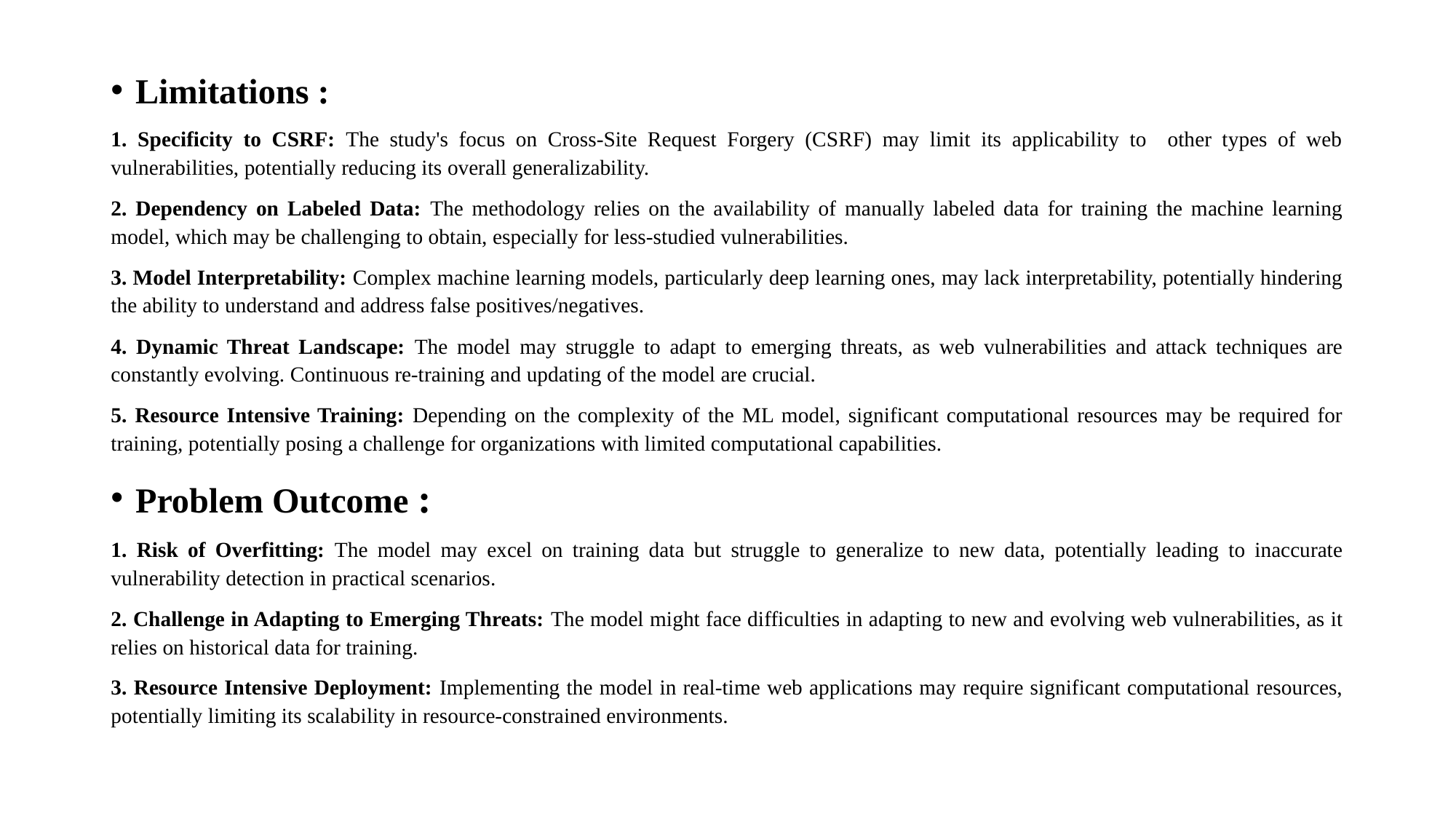

Limitations :
1. Specificity to CSRF: The study's focus on Cross-Site Request Forgery (CSRF) may limit its applicability to  other types of web vulnerabilities, potentially reducing its overall generalizability.
2. Dependency on Labeled Data: The methodology relies on the availability of manually labeled data for training the machine learning model, which may be challenging to obtain, especially for less-studied vulnerabilities.
3. Model Interpretability: Complex machine learning models, particularly deep learning ones, may lack interpretability, potentially hindering the ability to understand and address false positives/negatives.
4. Dynamic Threat Landscape: The model may struggle to adapt to emerging threats, as web vulnerabilities and attack techniques are constantly evolving. Continuous re-training and updating of the model are crucial.
5. Resource Intensive Training: Depending on the complexity of the ML model, significant computational resources may be required for training, potentially posing a challenge for organizations with limited computational capabilities.
Problem Outcome :
1. Risk of Overfitting: The model may excel on training data but struggle to generalize to new data, potentially leading to inaccurate vulnerability detection in practical scenarios.
2. Challenge in Adapting to Emerging Threats: The model might face difficulties in adapting to new and evolving web vulnerabilities, as it relies on historical data for training.
3. Resource Intensive Deployment: Implementing the model in real-time web applications may require significant computational resources, potentially limiting its scalability in resource-constrained environments.